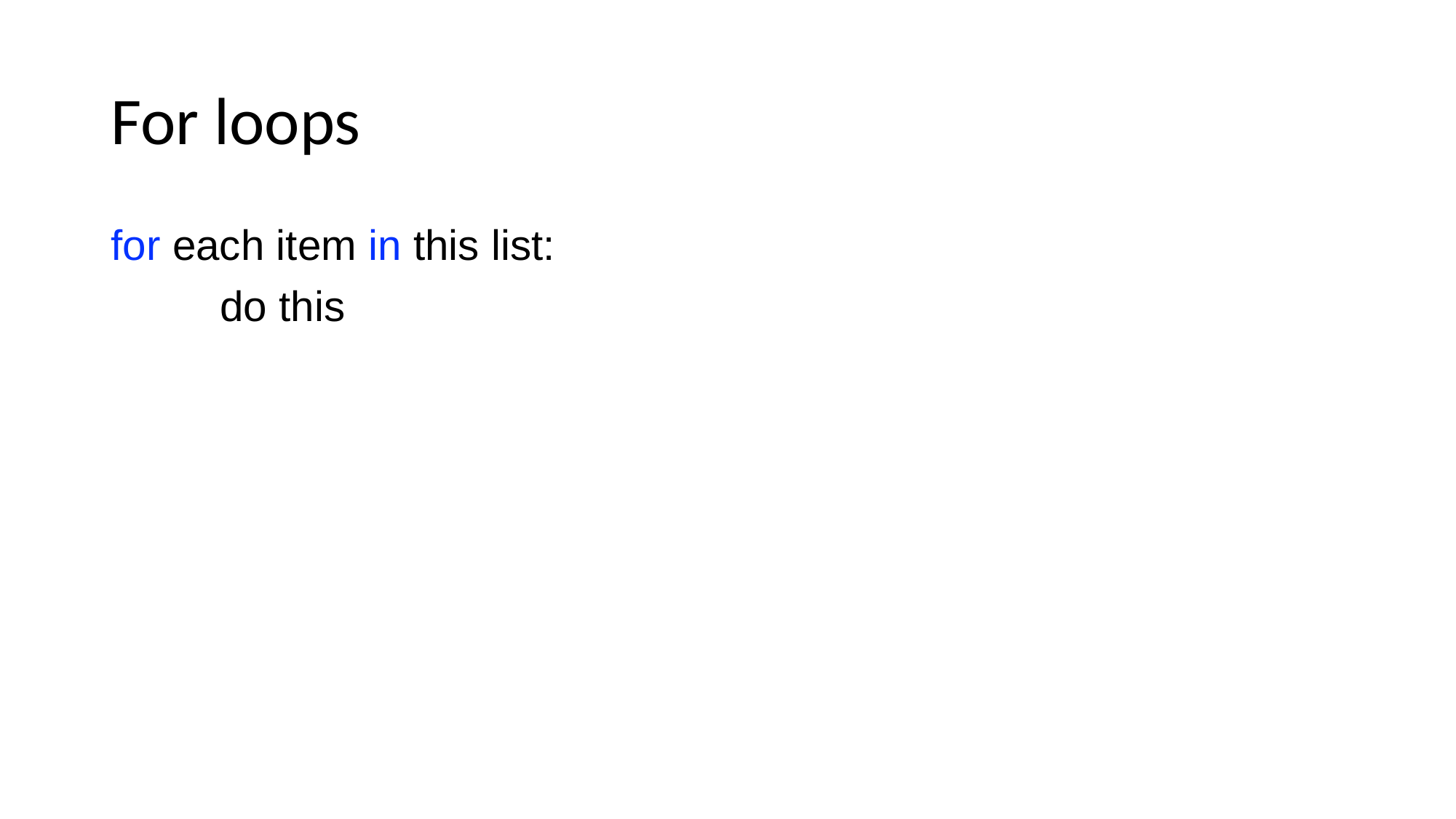

# For loops
for each item in this list:
	do this